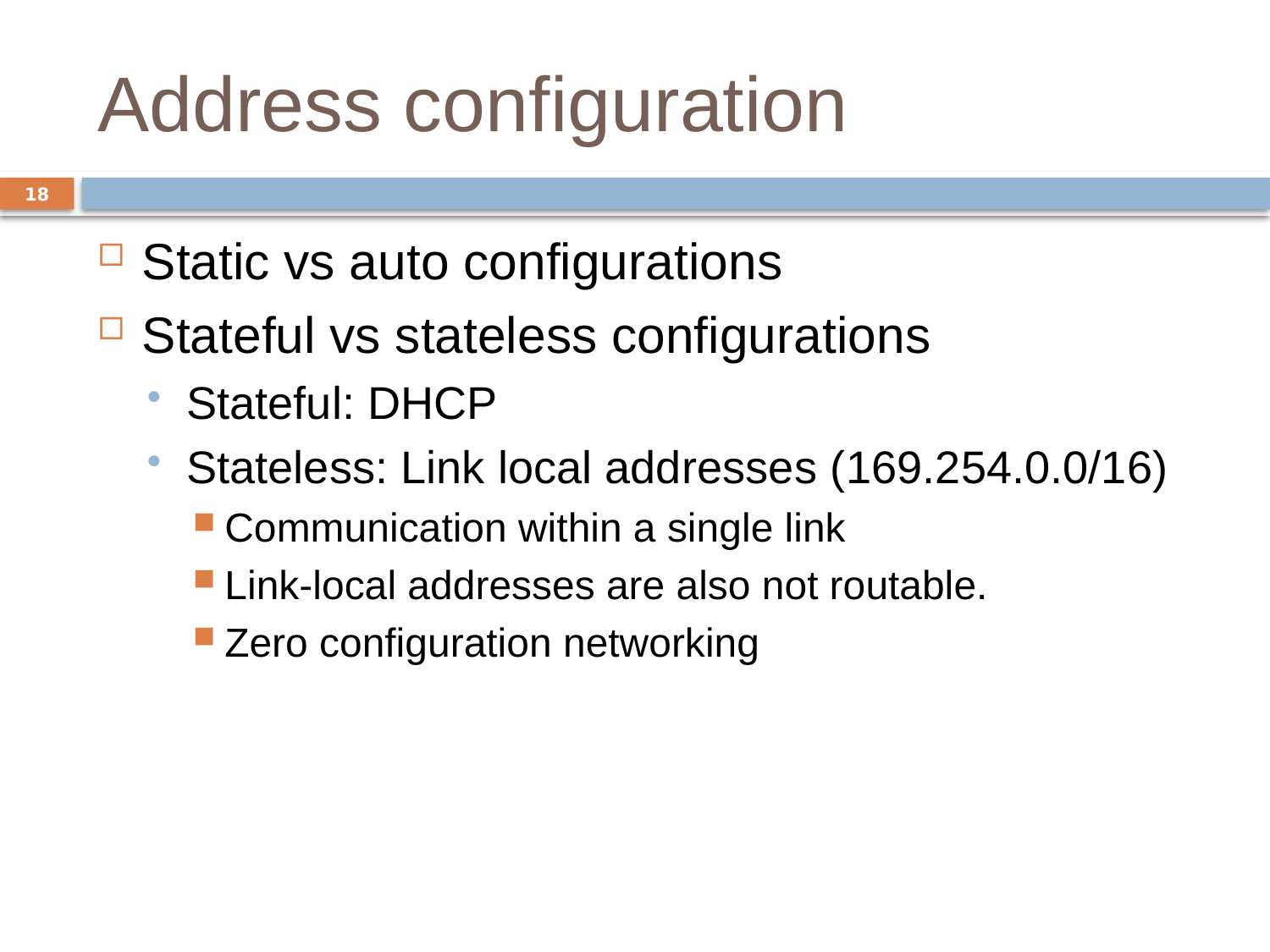

# Address configuration
18
Static vs auto configurations
Stateful vs stateless configurations
Stateful: DHCP
Stateless: Link local addresses (169.254.0.0/16)
Communication within a single link
Link-local addresses are also not routable.
Zero configuration networking